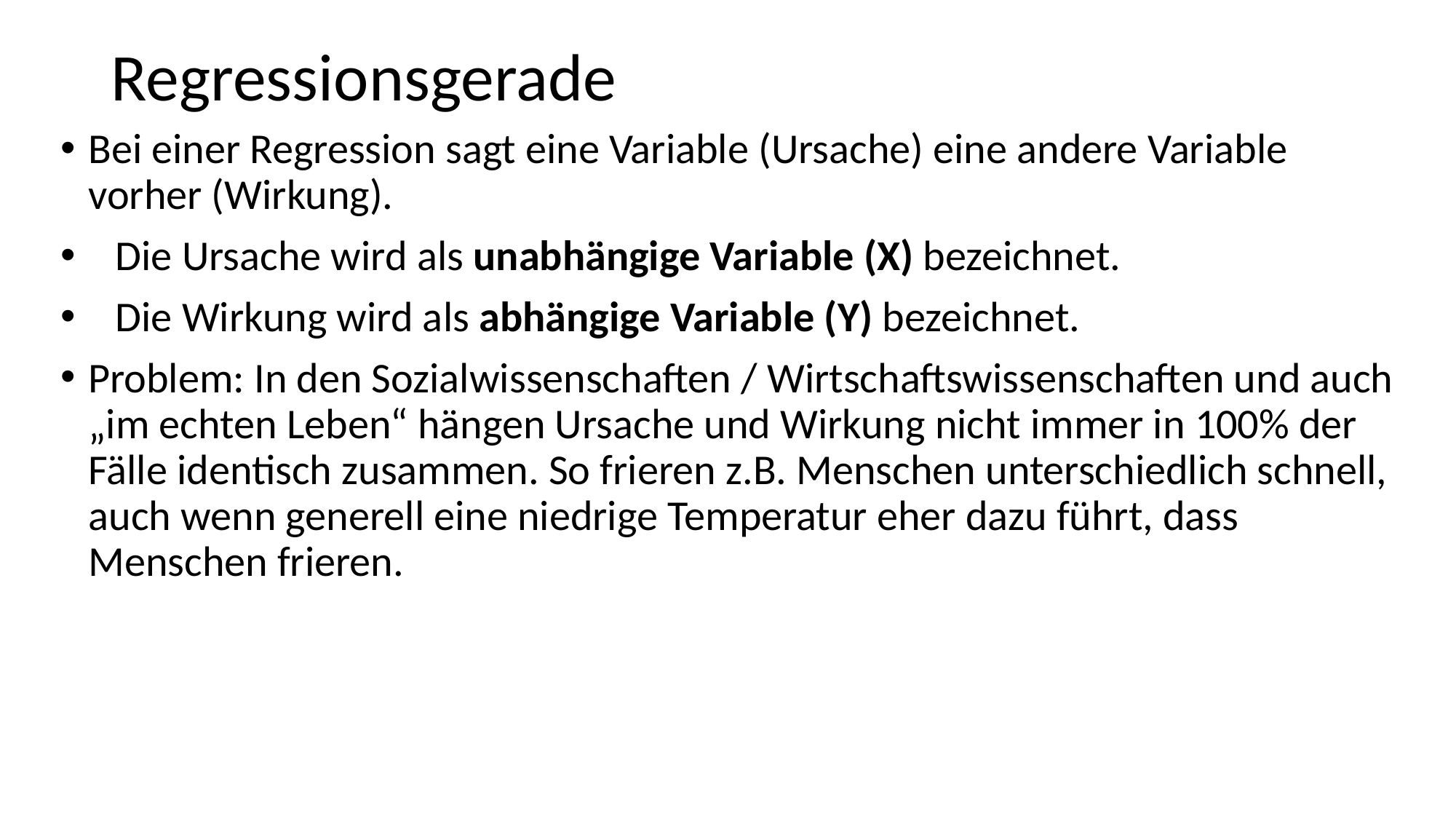

# Regressionsgerade
Bei einer Regression sagt eine Variable (Ursache) eine andere Variable vorher (Wirkung).
Die Ursache wird als unabhängige Variable (X) bezeichnet.
Die Wirkung wird als abhängige Variable (Y) bezeichnet.
Problem: In den Sozialwissenschaften / Wirtschaftswissenschaften und auch „im echten Leben“ hängen Ursache und Wirkung nicht immer in 100% der Fälle identisch zusammen. So frieren z.B. Menschen unterschiedlich schnell, auch wenn generell eine niedrige Temperatur eher dazu führt, dass Menschen frieren.